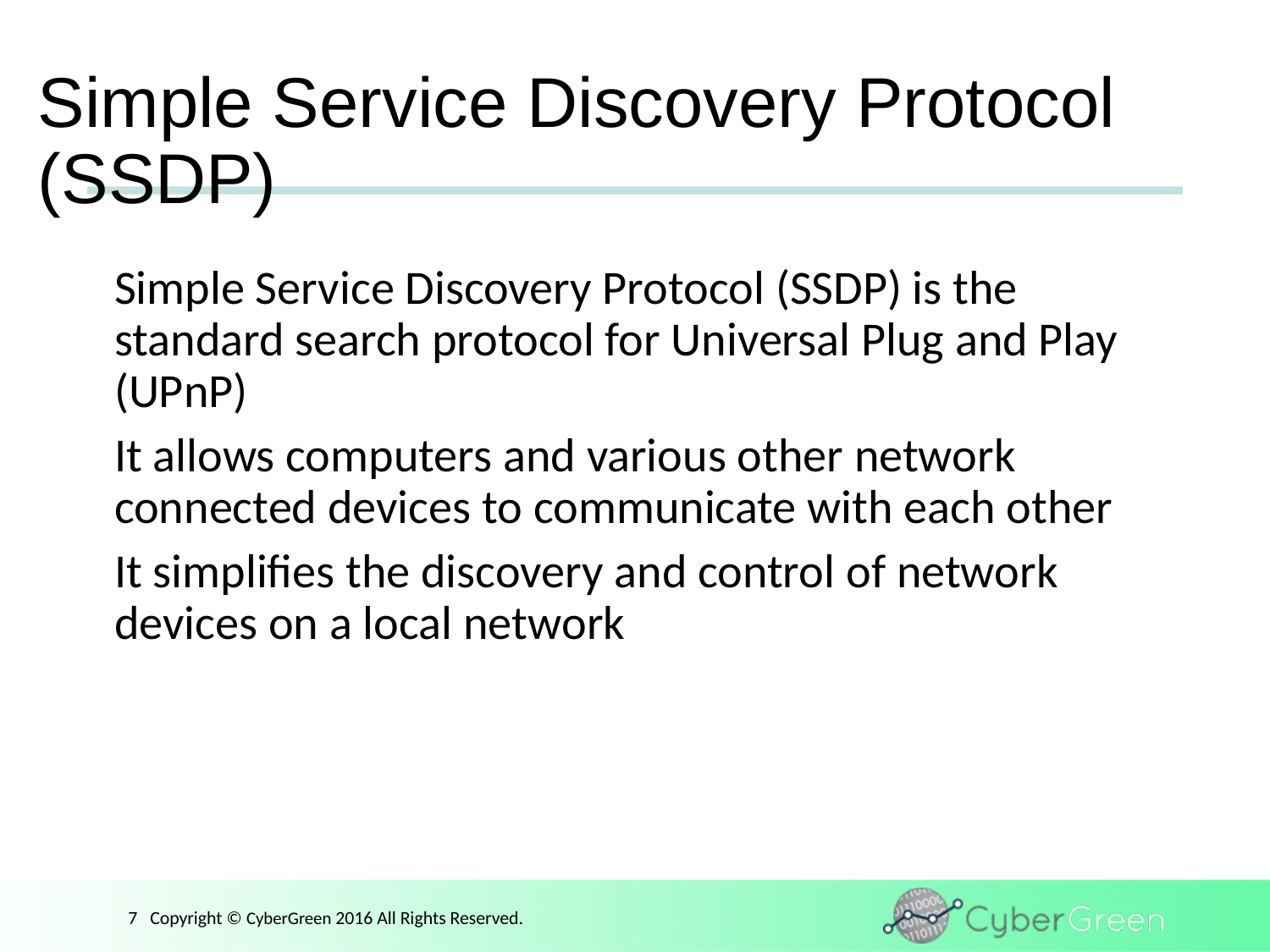

# Simple Service Discovery Protocol (SSDP)
Simple Service Discovery Protocol (SSDP) is the standard search protocol for Universal Plug and Play (UPnP)
It allows computers and various other network connected devices to communicate with each other
It simplifies the discovery and control of network devices on a local network
7   Copyright © CyberGreen 2016 All Rights Reserved.